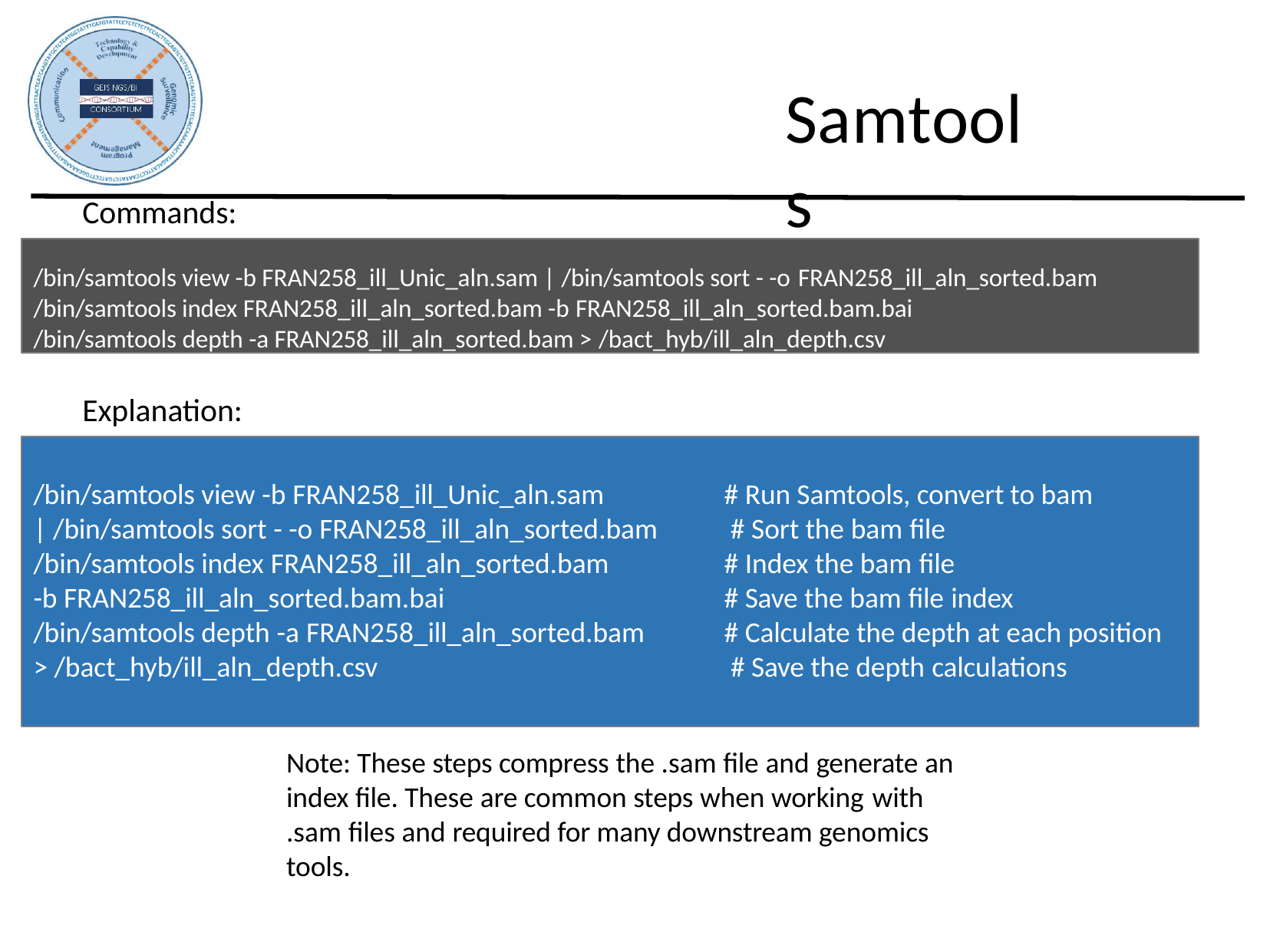

# Samtools
Commands:

/bin/samtools view -b FRAN258_ill_Unic_aln.sam | /bin/samtools sort - -o FRAN258_ill_aln_sorted.bam
/bin/samtools index FRAN258_ill_aln_sorted.bam -b FRAN258_ill_aln_sorted.bam.bai
/bin/samtools depth -a FRAN258_ill_aln_sorted.bam > /bact_hyb/ill_aln_depth.csv
Explanation:

/bin/samtools view -b FRAN258_ill_Unic_aln.sam
| /bin/samtools sort - -o FRAN258_ill_aln_sorted.bam
/bin/samtools index FRAN258_ill_aln_sorted.bam
-b FRAN258_ill_aln_sorted.bam.bai
/bin/samtools depth -a FRAN258_ill_aln_sorted.bam
> /bact_hyb/ill_aln_depth.csv
# Run Samtools, convert to bam  # Sort the bam file
# Index the bam file
# Save the bam file index
# Calculate the depth at each position  # Save the depth calculations
Note: These steps compress the .sam file and generate an  index file. These are common steps when working with
.sam files and required for many downstream genomics  tools.